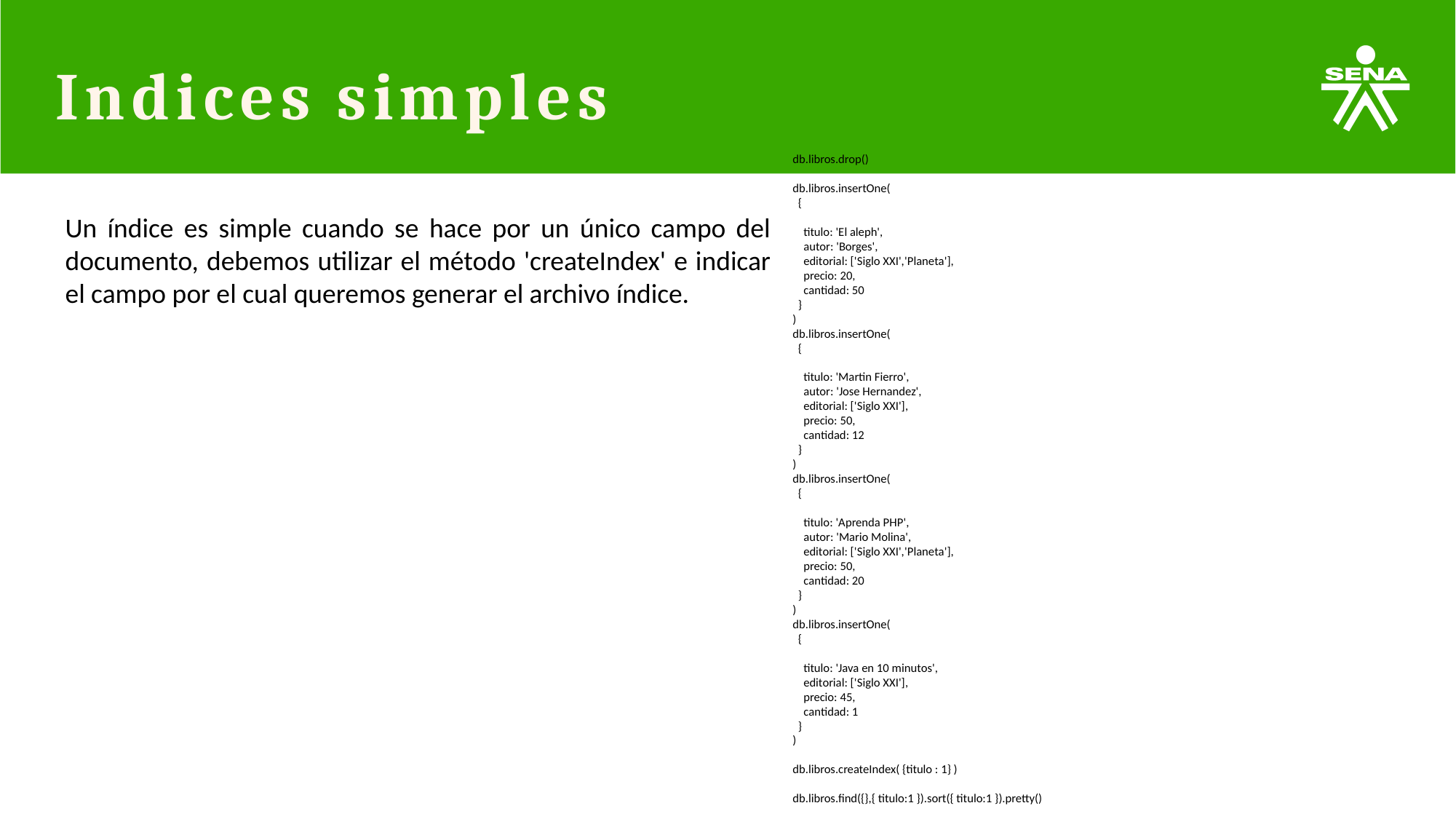

# Indices simples

db.libros.drop()

db.libros.insertOne(
  {

    titulo: 'El aleph',
    autor: 'Borges',
    editorial: ['Siglo XXI','Planeta'],
    precio: 20,
    cantidad: 50
  }
)
db.libros.insertOne(
  {

    titulo: 'Martin Fierro',
    autor: 'Jose Hernandez',
    editorial: ['Siglo XXI'],
    precio: 50,
    cantidad: 12
  }
)
db.libros.insertOne(
  {

    titulo: 'Aprenda PHP',
    autor: 'Mario Molina',
    editorial: ['Siglo XXI','Planeta'],
    precio: 50,
    cantidad: 20
  }
)
db.libros.insertOne(
  {

    titulo: 'Java en 10 minutos',
    editorial: ['Siglo XXI'],
    precio: 45,
    cantidad: 1
  }
)

db.libros.createIndex( {titulo : 1} )

db.libros.find({},{ titulo:1 }).sort({ titulo:1 }).pretty()
Un índice es simple cuando se hace por un único campo del documento, debemos utilizar el método 'createIndex' e indicar el campo por el cual queremos generar el archivo índice.